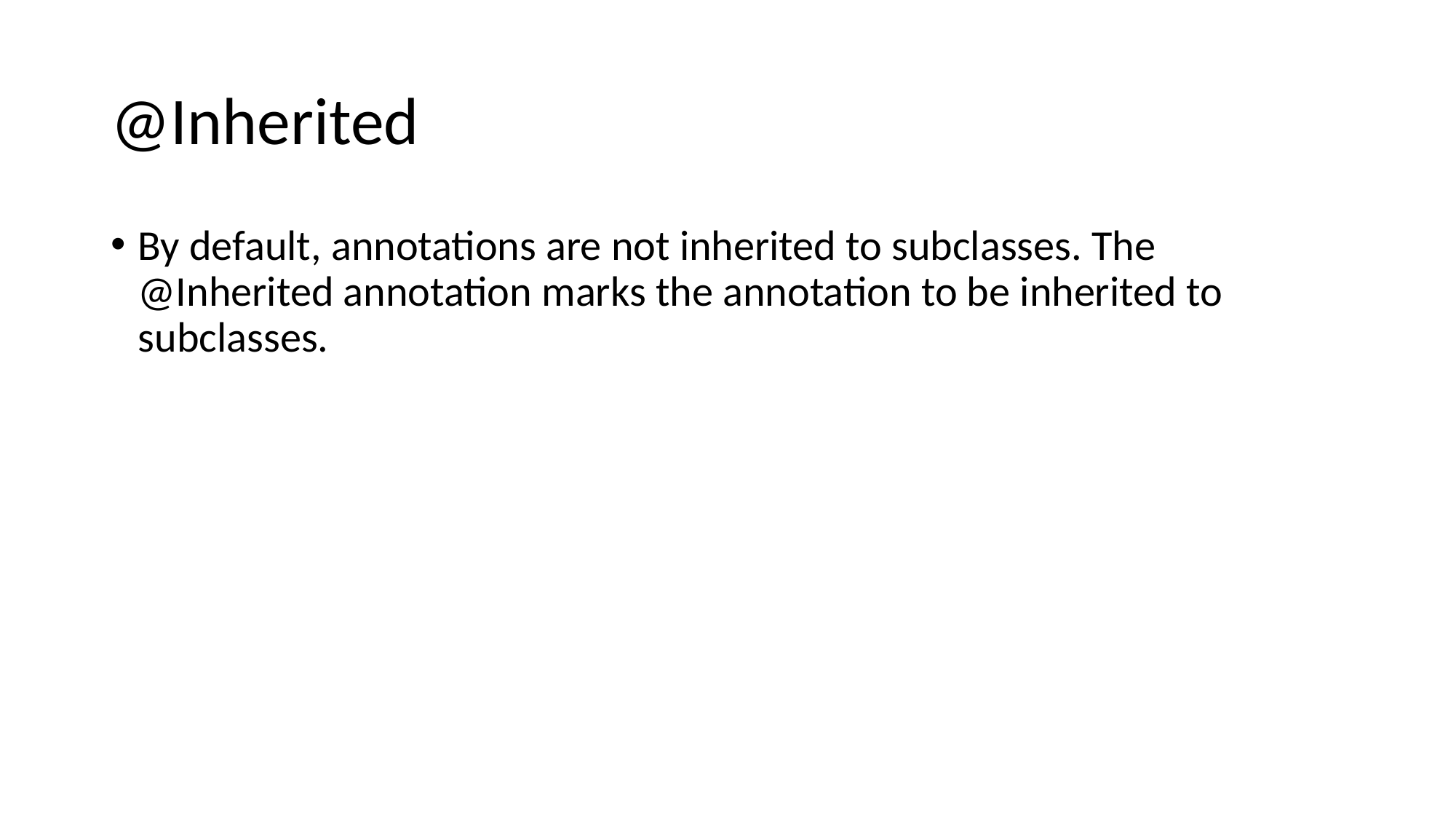

# @Inherited
By default, annotations are not inherited to subclasses. The @Inherited annotation marks the annotation to be inherited to subclasses.